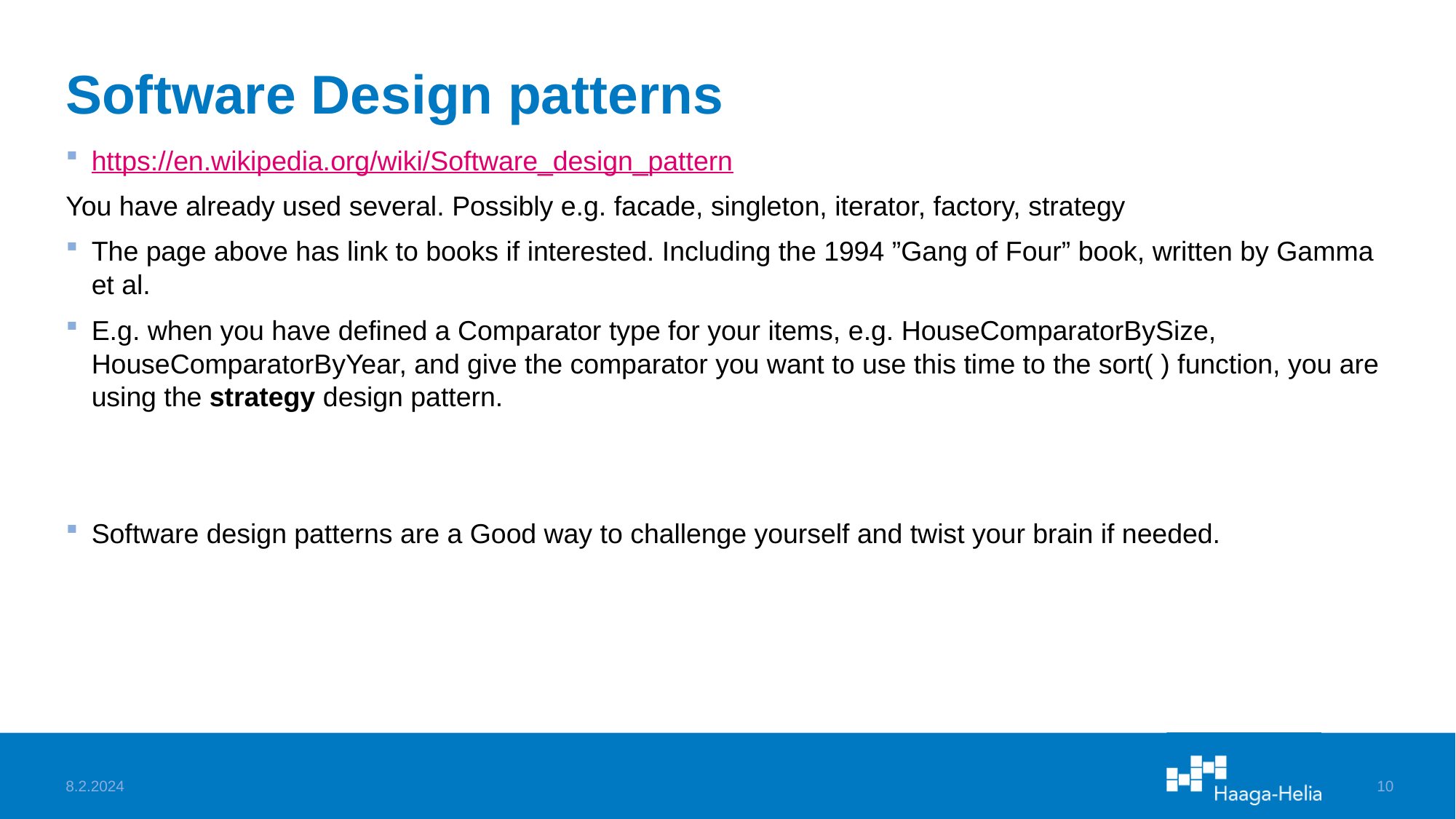

# Software Design patterns
https://en.wikipedia.org/wiki/Software_design_pattern
You have already used several. Possibly e.g. facade, singleton, iterator, factory, strategy
The page above has link to books if interested. Including the 1994 ”Gang of Four” book, written by Gamma et al.
E.g. when you have defined a Comparator type for your items, e.g. HouseComparatorBySize, HouseComparatorByYear, and give the comparator you want to use this time to the sort( ) function, you are using the strategy design pattern.

Software design patterns are a Good way to challenge yourself and twist your brain if needed.

8.2.2024

10